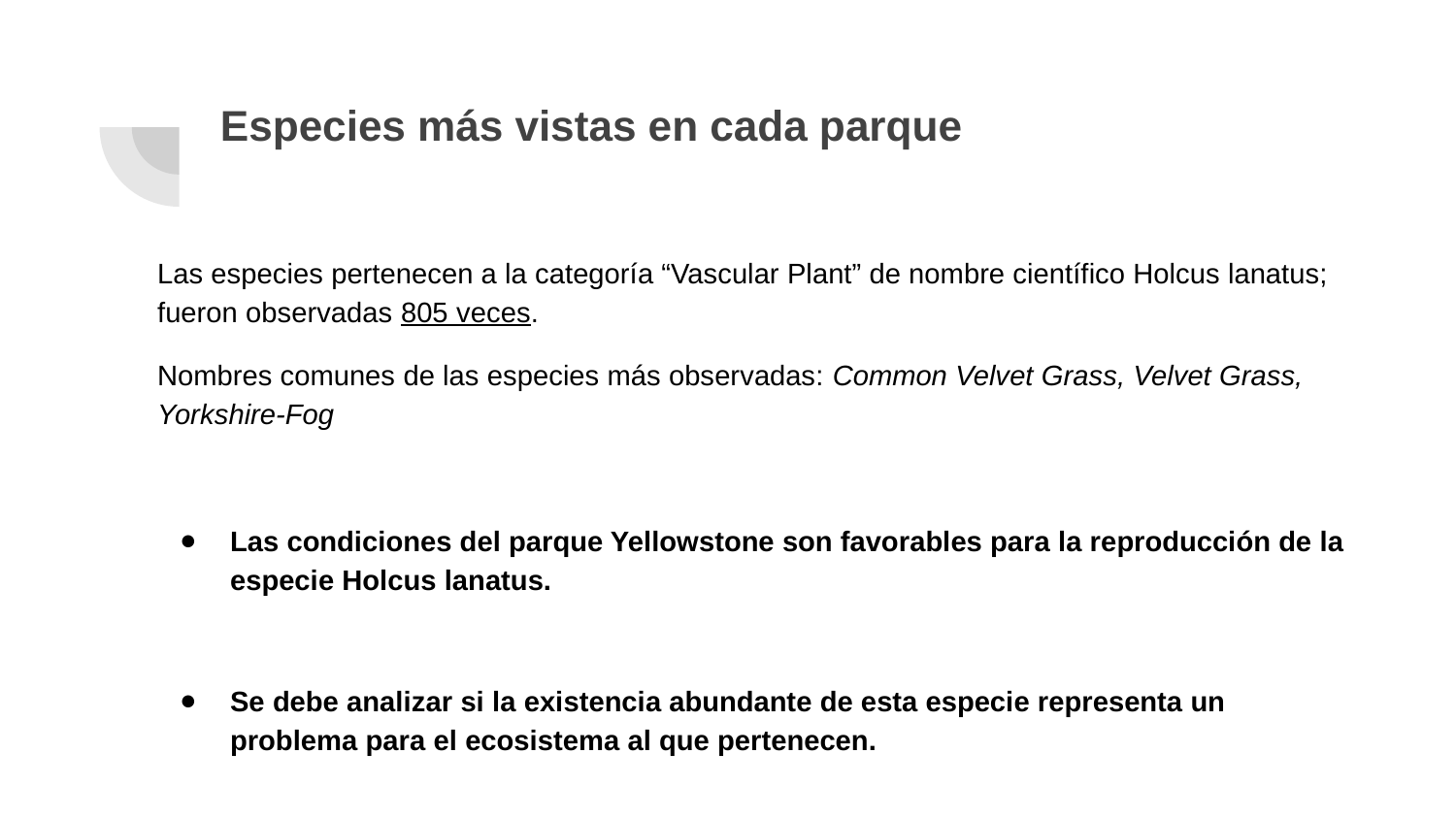

# Especies más vistas en cada parque
Las especies pertenecen a la categoría “Vascular Plant” de nombre científico Holcus lanatus; fueron observadas 805 veces.
Nombres comunes de las especies más observadas: Common Velvet Grass, Velvet Grass, Yorkshire-Fog

Las condiciones del parque Yellowstone son favorables para la reproducción de la especie Holcus lanatus.

Se debe analizar si la existencia abundante de esta especie representa un problema para el ecosistema al que pertenecen.